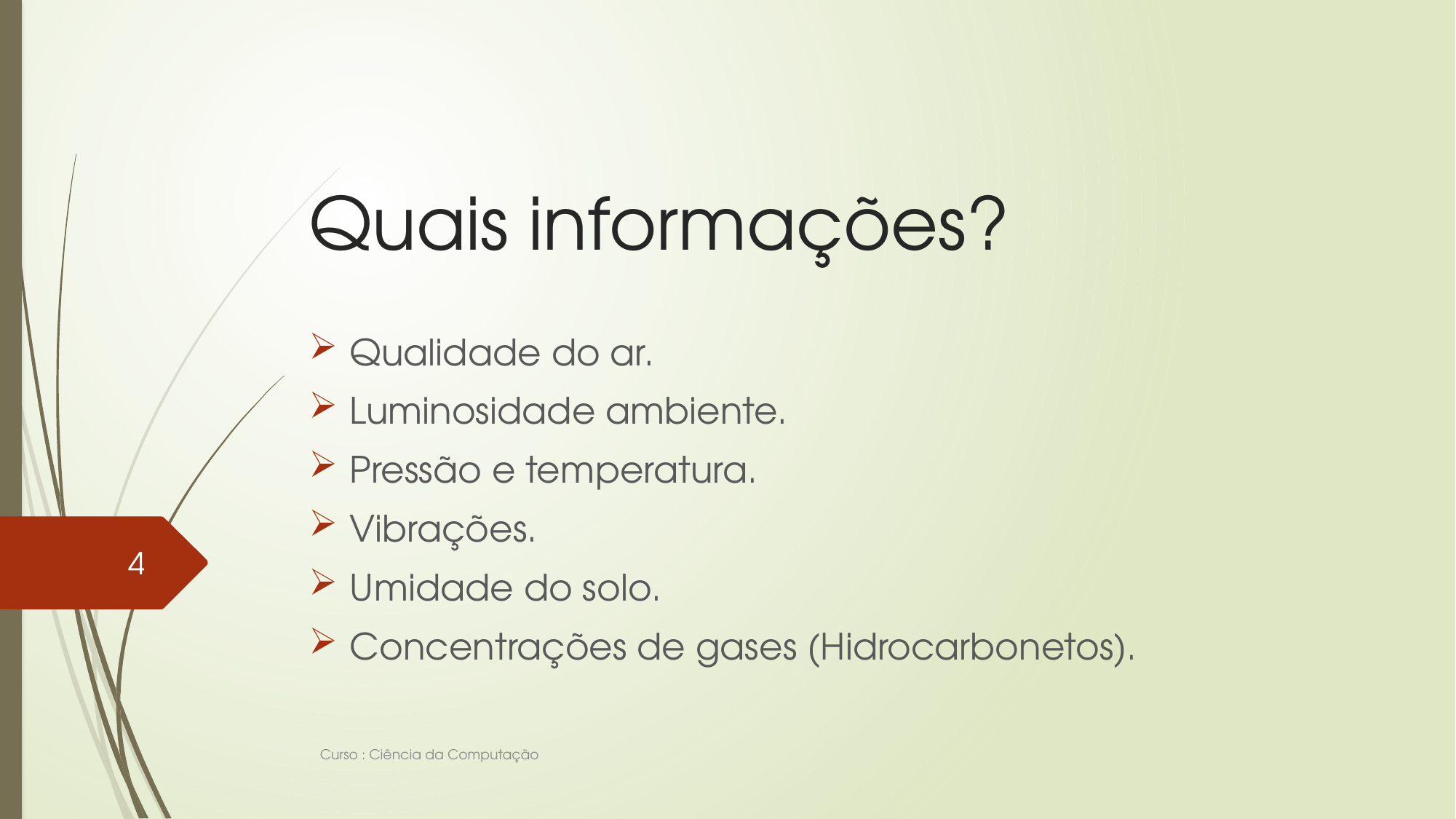

# Quais informações?
Qualidade do ar.
Luminosidade ambiente.
Pressão e temperatura.
Vibrações.
Umidade do solo.
Concentrações de gases (Hidrocarbonetos).

4
Curso : Ciência da Computação